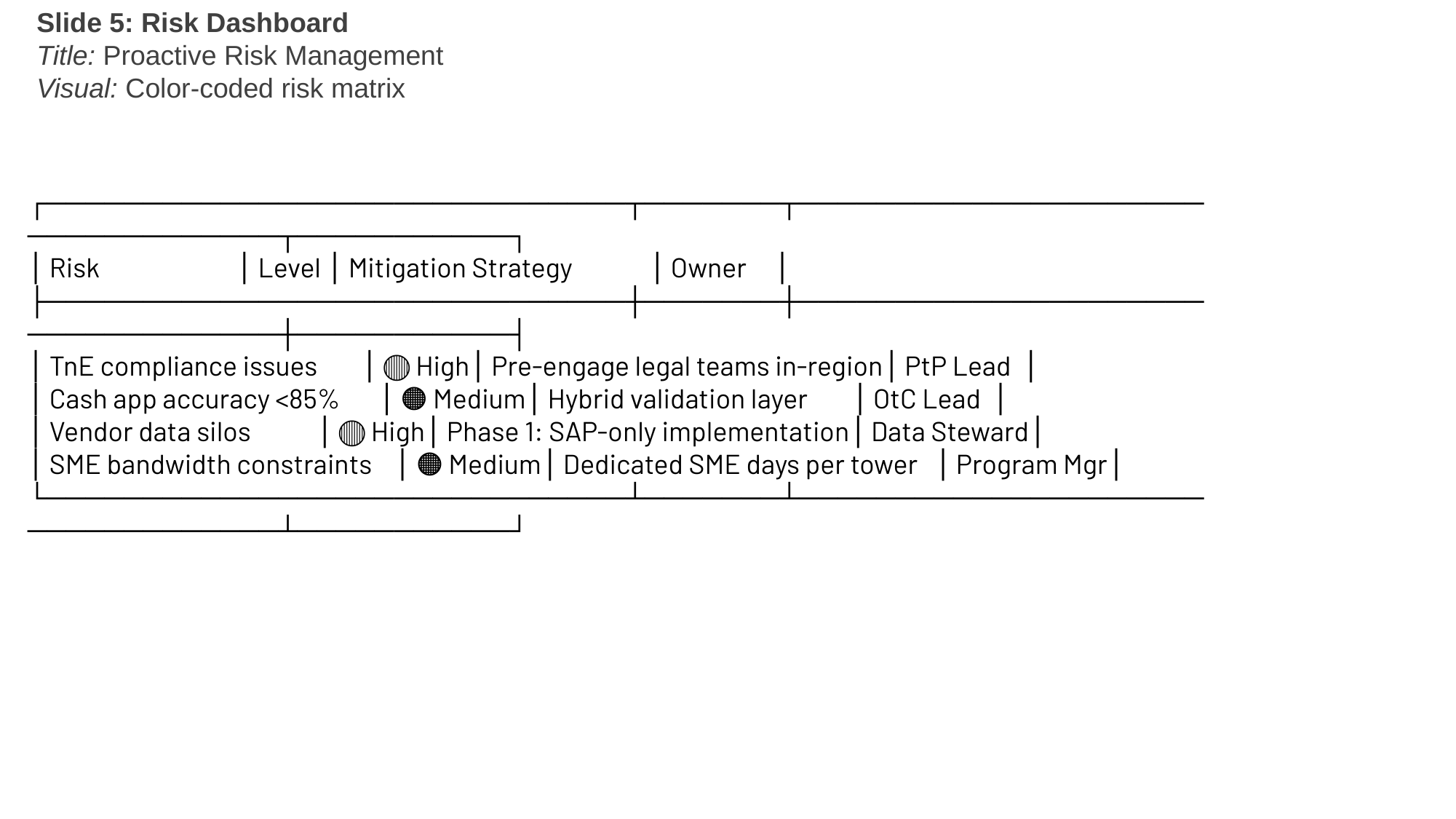

Slide 5: Risk Dashboard
Title: Proactive Risk Management
Visual: Color-coded risk matrix
┌──────────────────────────────┬───────┬──────────────────────────────────┬───────────┐
│ Risk                         │ Level │ Mitigation Strategy              │ Owner     │
├──────────────────────────────┼───────┼──────────────────────────────────┼───────────┤
│ TnE compliance issues        │ 🔴 High│ Pre-engage legal teams in-region│ PtP Lead  │
│ Cash app accuracy <85%       │ 🟠 Medium│ Hybrid validation layer        │ OtC Lead  │
│ Vendor data silos            │ 🔴 High│ Phase 1: SAP-only implementation│ Data Steward│
│ SME bandwidth constraints    │ 🟠 Medium│ Dedicated SME days per tower   │ Program Mgr│
└──────────────────────────────┴───────┴──────────────────────────────────┴───────────┘